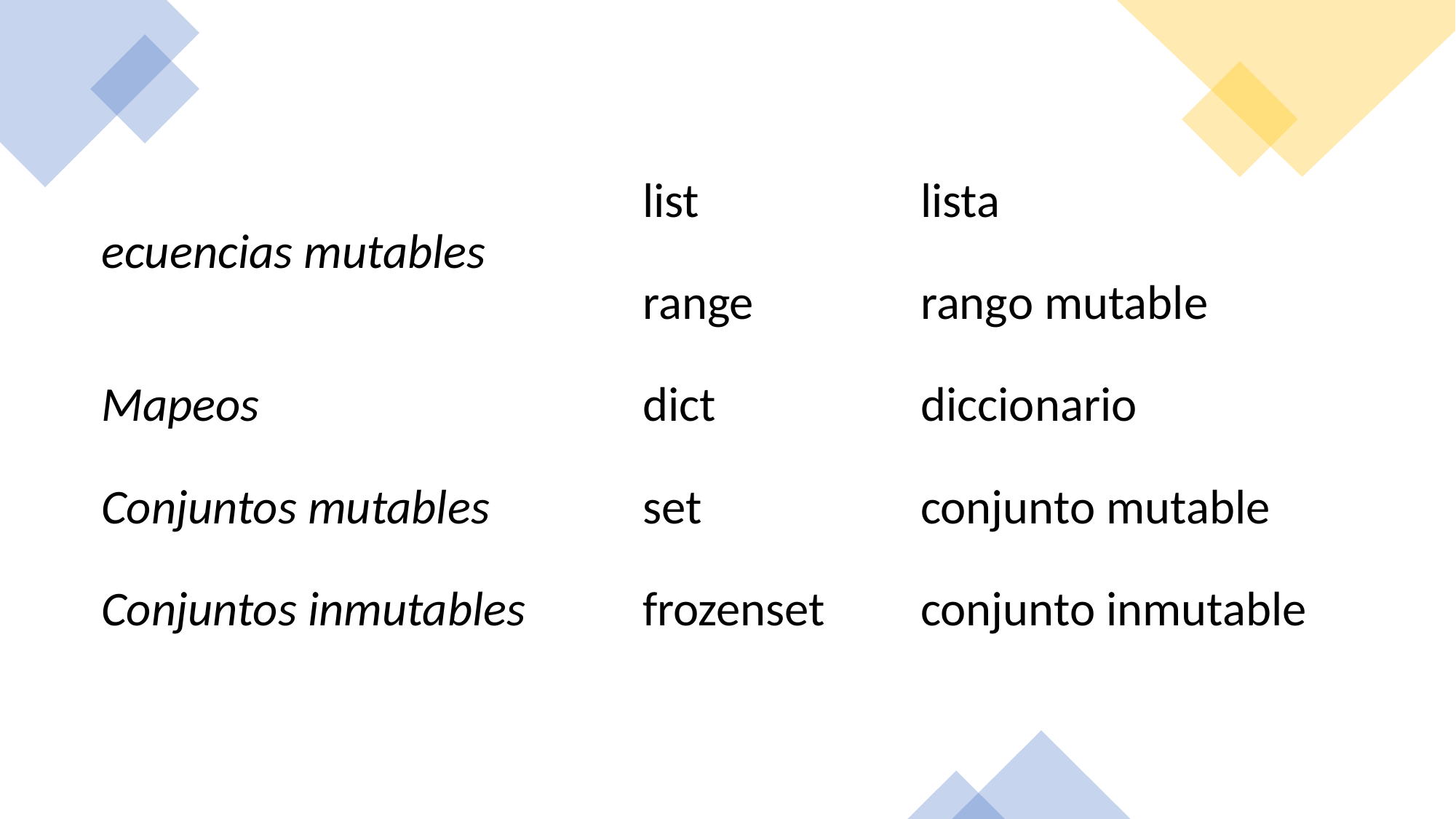

| ecuencias mutables | list | lista |
| --- | --- | --- |
|  | range | rango mutable |
| Mapeos | dict | diccionario |
| Conjuntos mutables | set | conjunto mutable |
| Conjuntos inmutables | frozenset | conjunto inmutable |